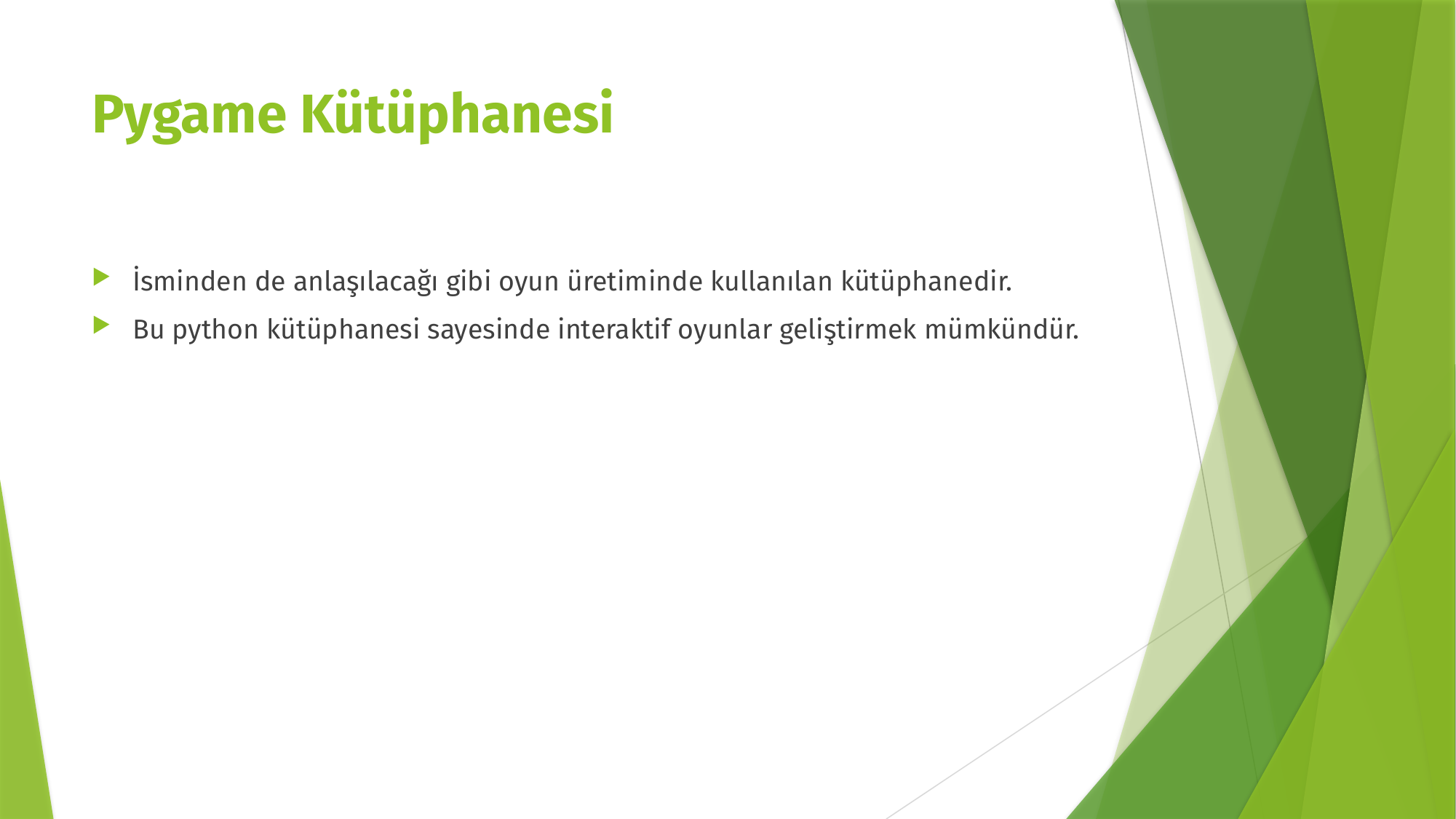

# Pygame Kütüphanesi
İsminden de anlaşılacağı gibi oyun üretiminde kullanılan kütüphanedir.
Bu python kütüphanesi sayesinde interaktif oyunlar geliştirmek mümkündür.